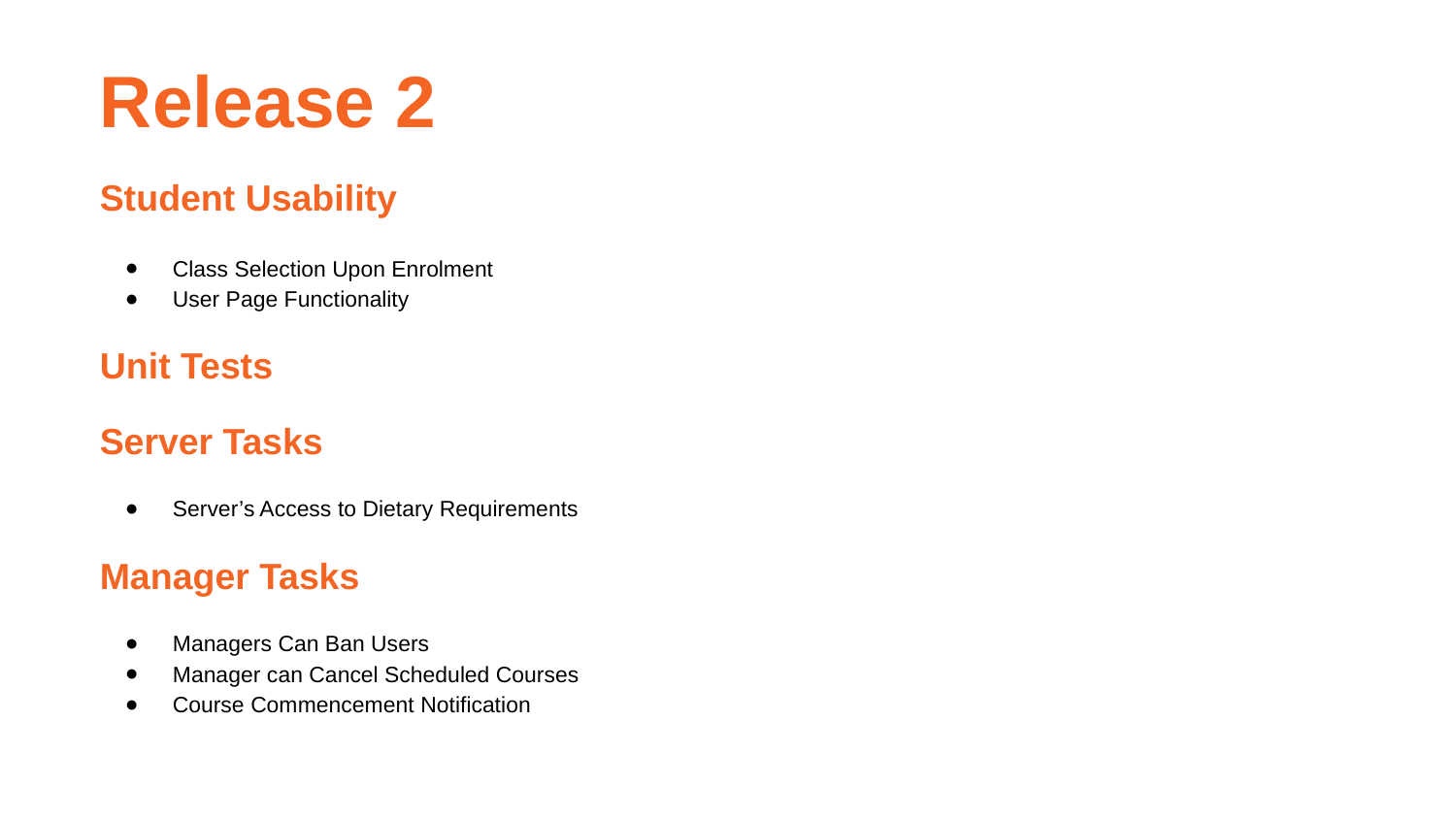

Release 2
Student Usability
Class Selection Upon Enrolment
User Page Functionality

Unit Tests
Server Tasks
Server’s Access to Dietary Requirements
Manager Tasks
Managers Can Ban Users
Manager can Cancel Scheduled Courses
Course Commencement Notification